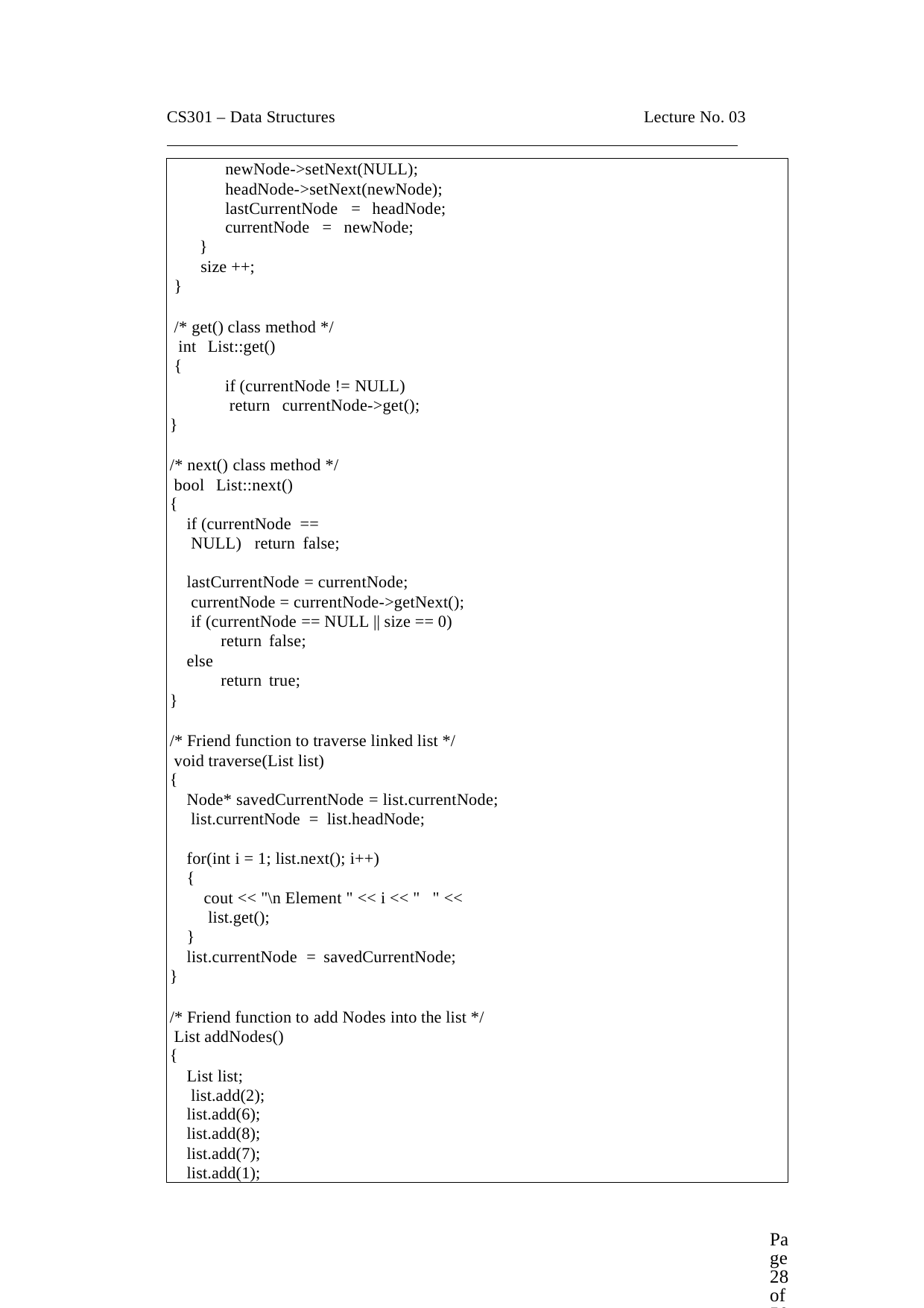

CS301 – Data Structures	Lecture No. 03

newNode->setNext(NULL);  headNode->setNext(newNode);  lastCurrentNode   =  headNode;
currentNode  =  newNode;
}
size ++;
}

/* get() class method */  int  List::get()
{
if (currentNode != NULL)  return  currentNode->get();
}

/* next() class method */  bool  List::next()
{
if (currentNode  ==  NULL)   return false;

lastCurrentNode = currentNode;  currentNode = currentNode->getNext();  if (currentNode == NULL || size == 0)
return false;
else
return true;
}

/* Friend function to traverse linked list */  void traverse(List list)
{
Node* savedCurrentNode = list.currentNode;  list.currentNode  = list.headNode;

for(int i = 1; list.next(); i++)
{
cout << "\n Element " << i << "   " << list.get();
}
list.currentNode  = savedCurrentNode;
}

/* Friend function to add Nodes into the list */  List addNodes()
{
List list;  list.add(2);
list.add(6);
list.add(8);
list.add(7);
list.add(1);
Page 28 of 505